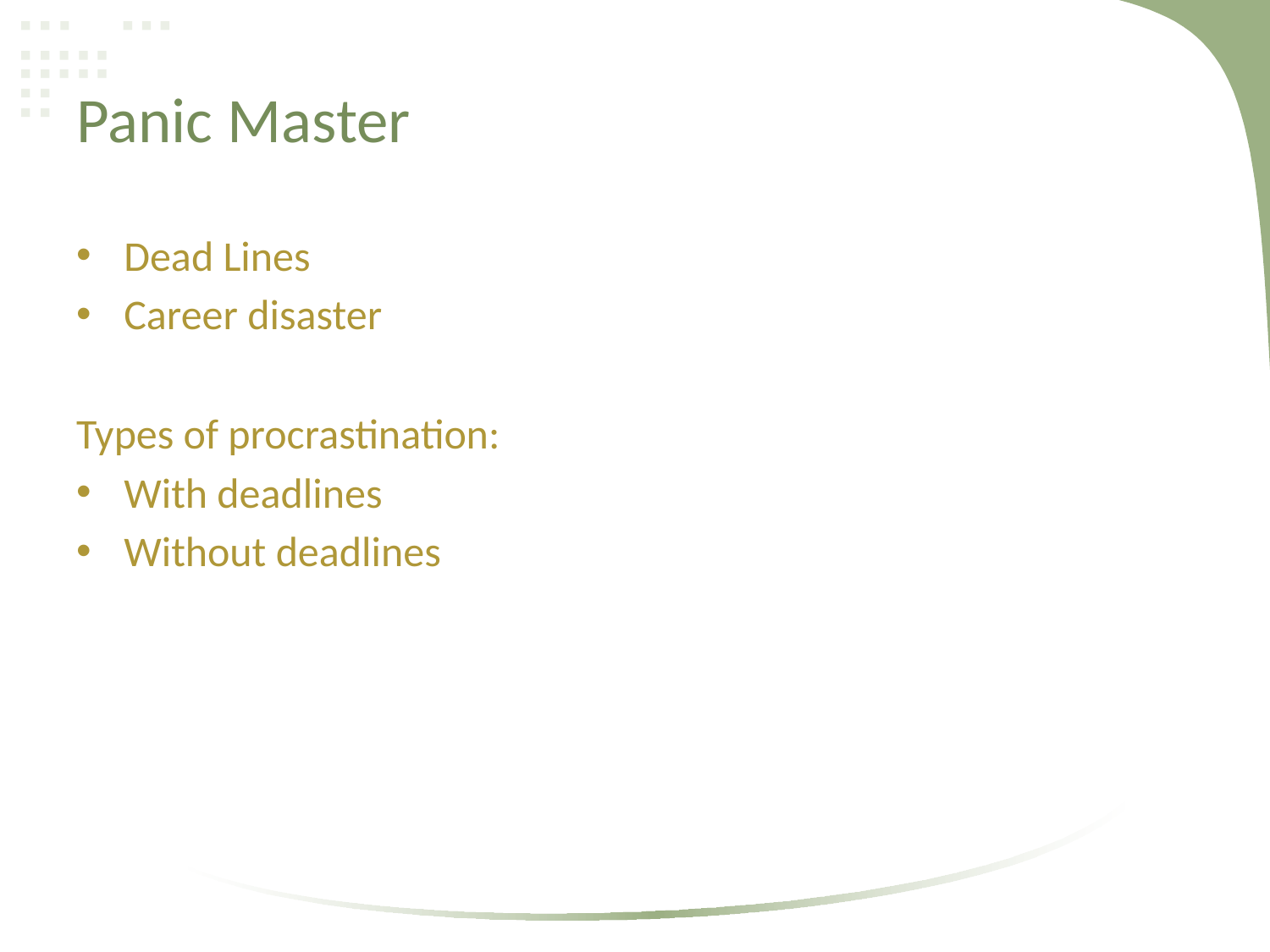

# Panic Master
Dead Lines
Career disaster

Types of procrastination:
With deadlines
Without deadlines